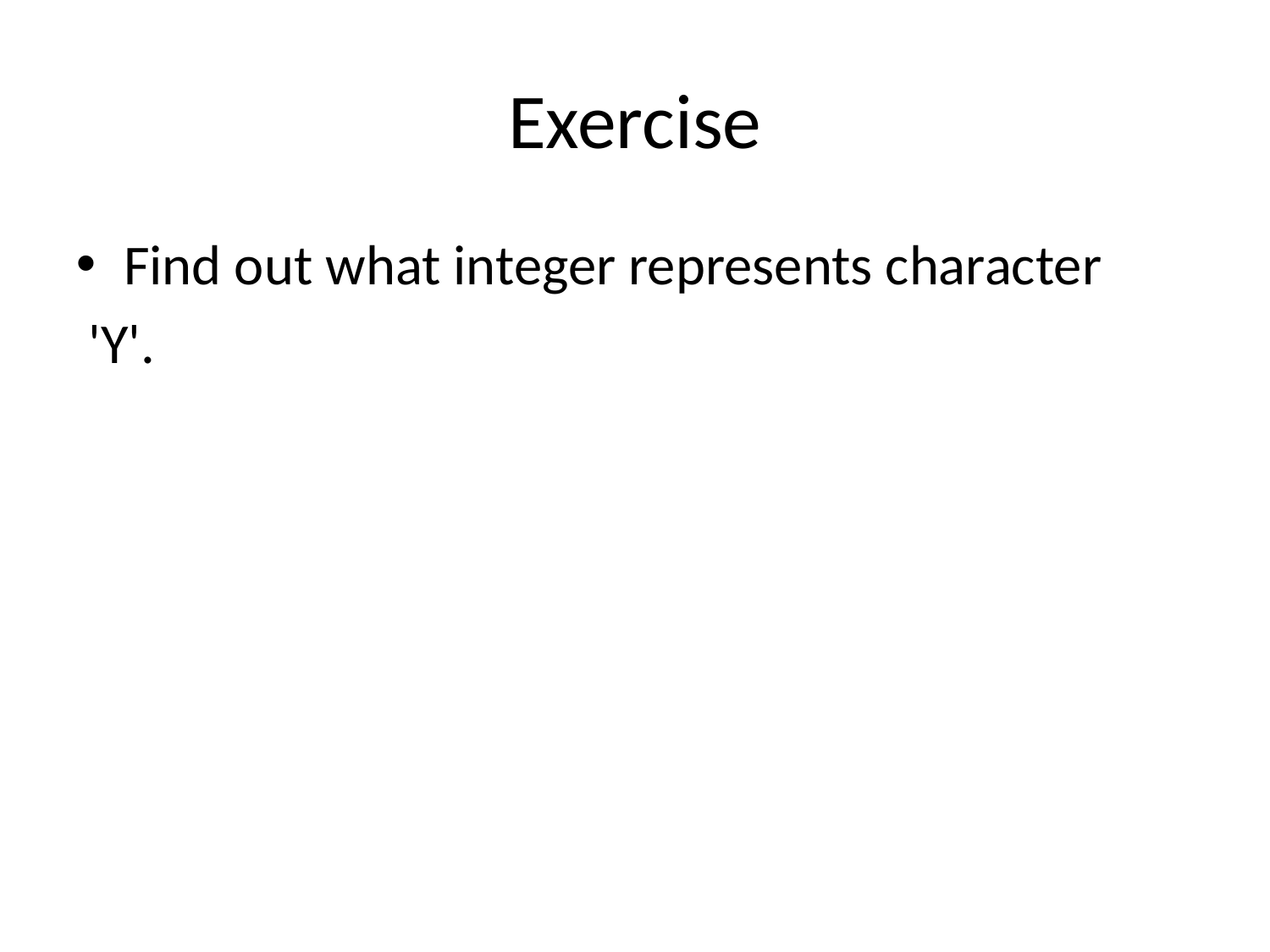

# Exercise
Find out what integer represents character
 'Y'.